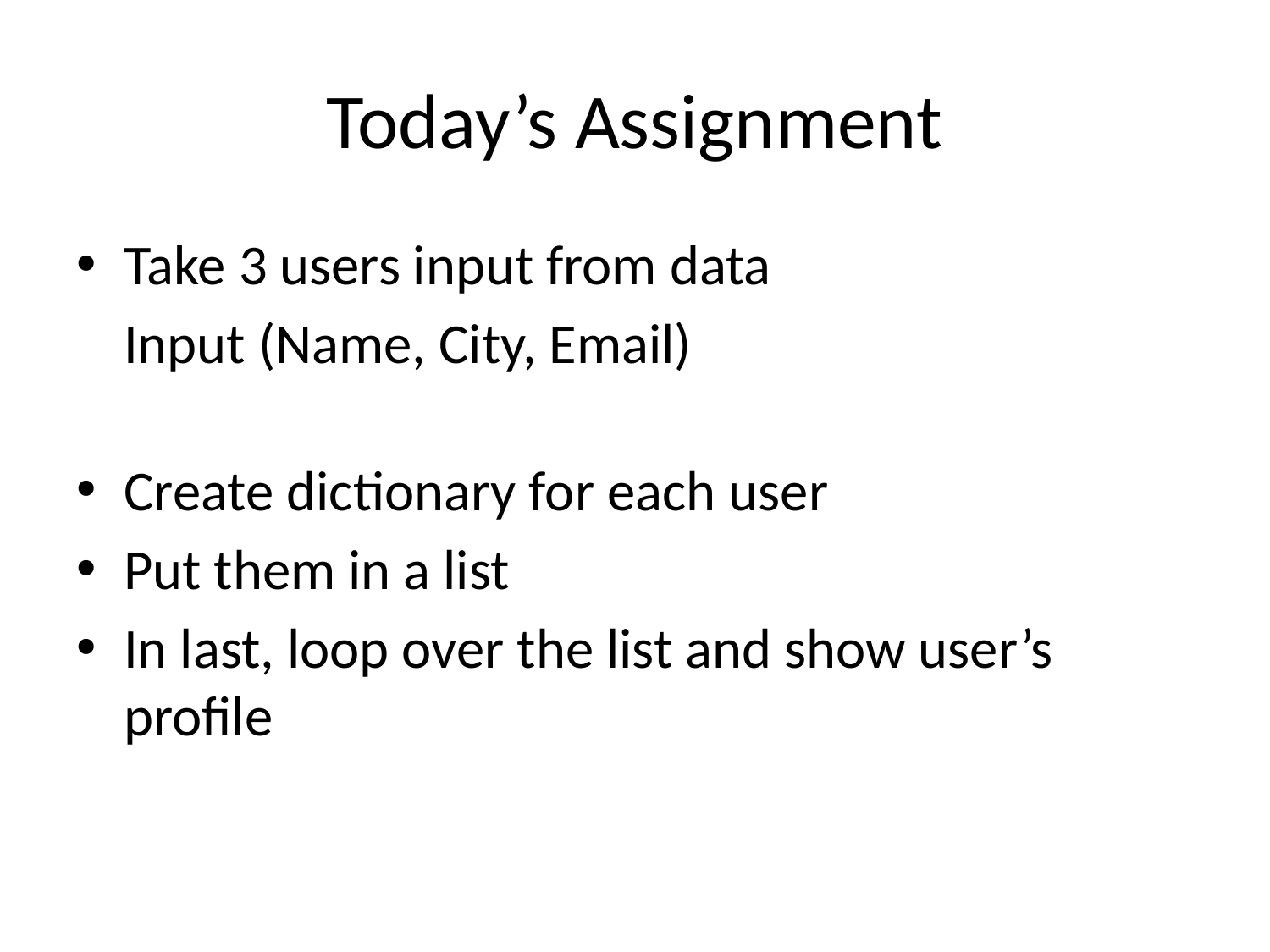

# Today’s Assignment
Take 3 users input from data
	Input (Name, City, Email)
Create dictionary for each user
Put them in a list
In last, loop over the list and show user’s profile